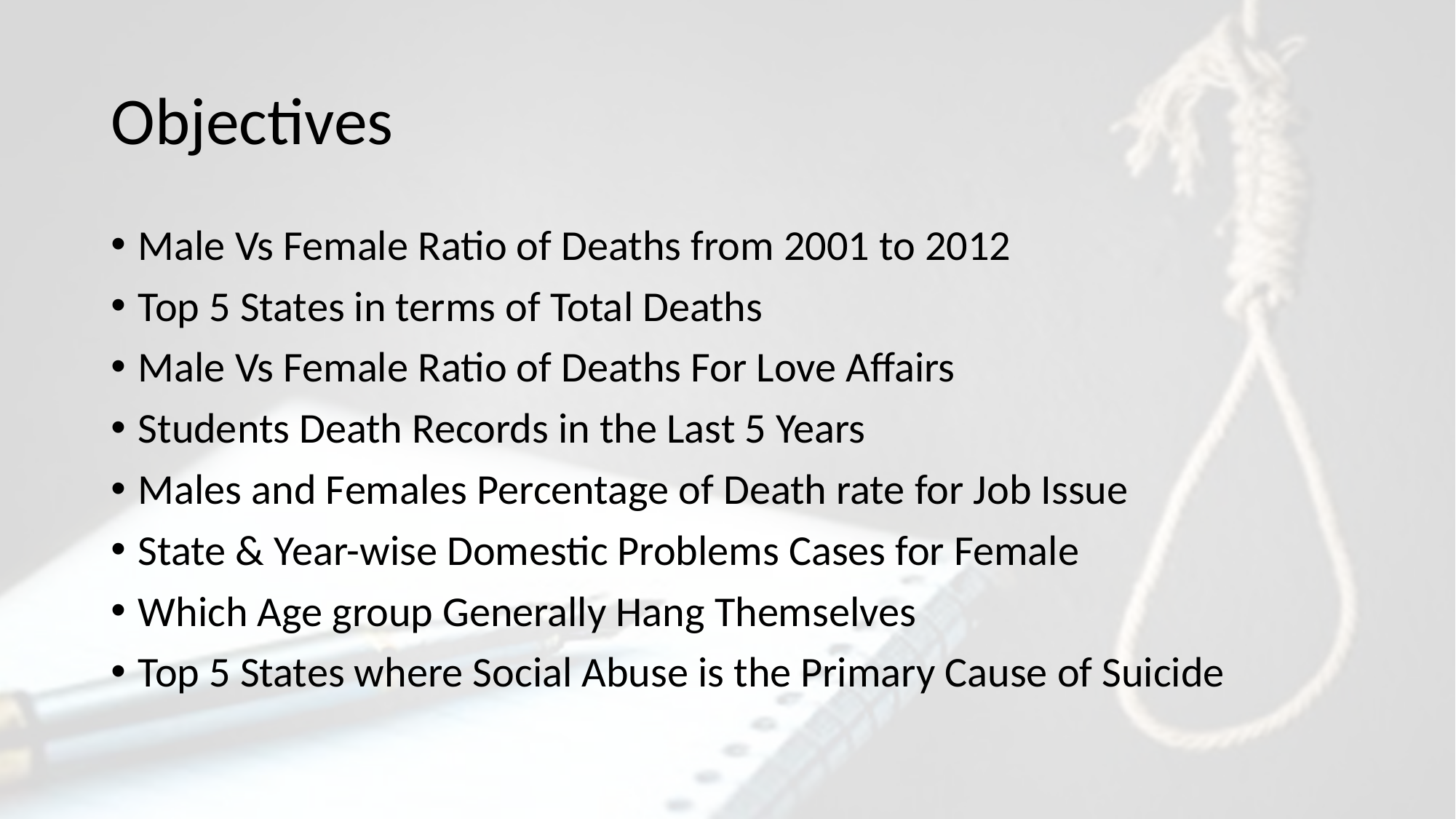

# Objectives
Male Vs Female Ratio of Deaths from 2001 to 2012
Top 5 States in terms of Total Deaths
Male Vs Female Ratio of Deaths For Love Affairs
Students Death Records in the Last 5 Years
Males and Females Percentage of Death rate for Job Issue
State & Year-wise Domestic Problems Cases for Female
Which Age group Generally Hang Themselves
Top 5 States where Social Abuse is the Primary Cause of Suicide